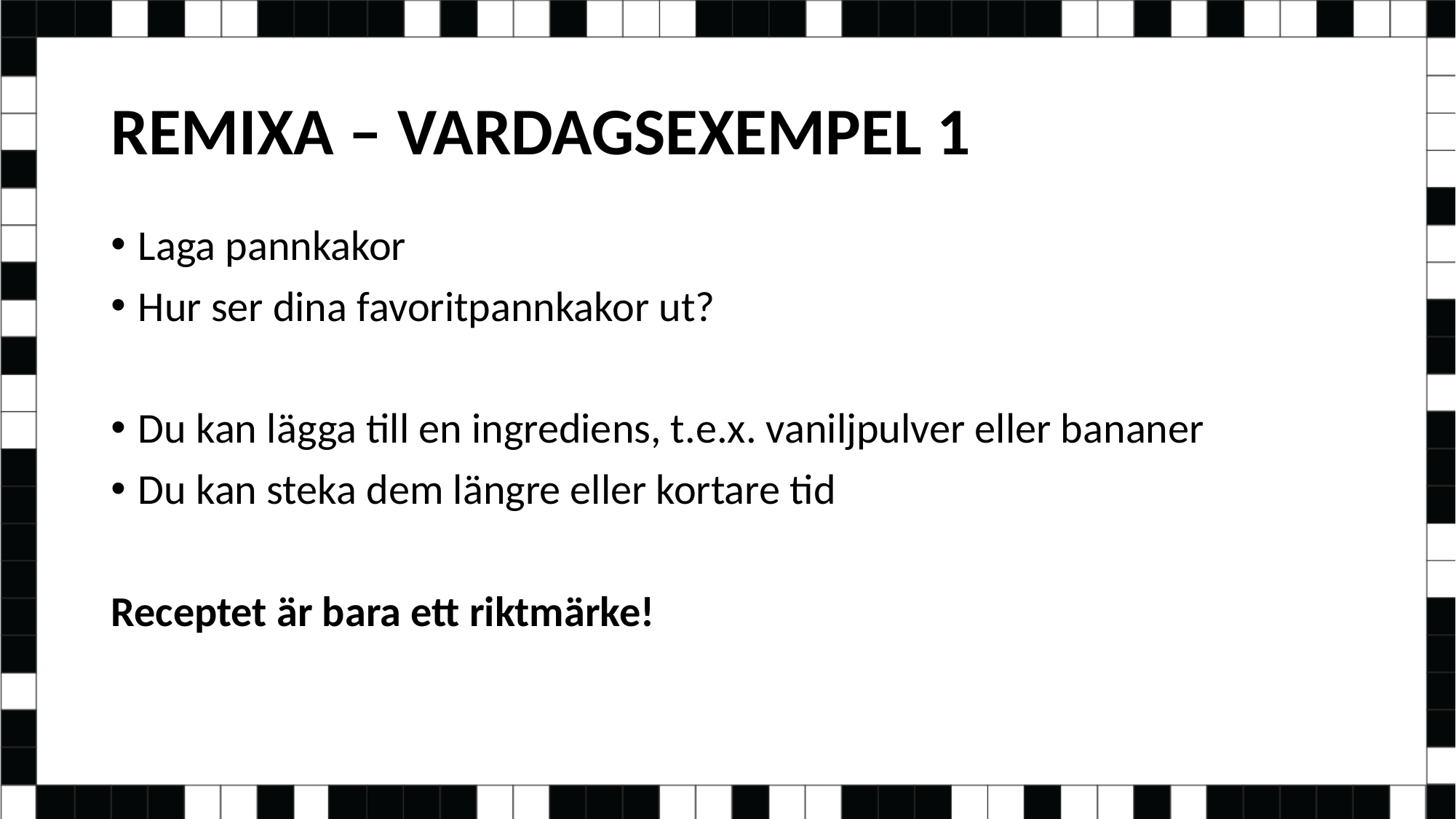

# REMIXA – VARDAGSEXEMPEL 1
Laga pannkakor
Hur ser dina favoritpannkakor ut?

Du kan lägga till en ingrediens, t.e.x. vaniljpulver eller bananer
Du kan steka dem längre eller kortare tid

Receptet är bara ett riktmärke!